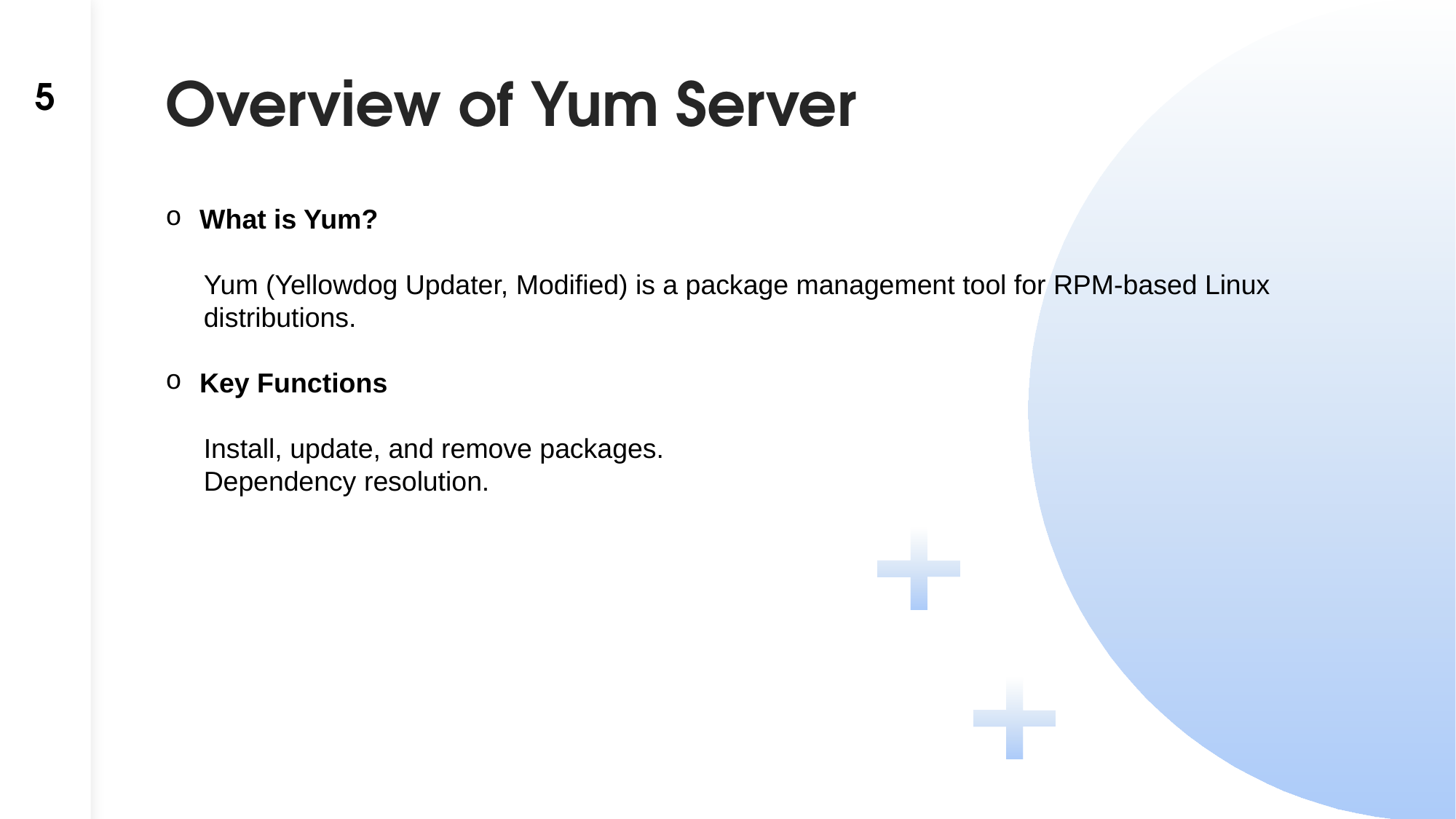

5
# Overview of Yum Server
What is Yum?

     Yum (Yellowdog Updater, Modified) is a package management tool for RPM-based Linux
     distributions.

Key Functions

     Install, update, and remove packages.
     Dependency resolution.